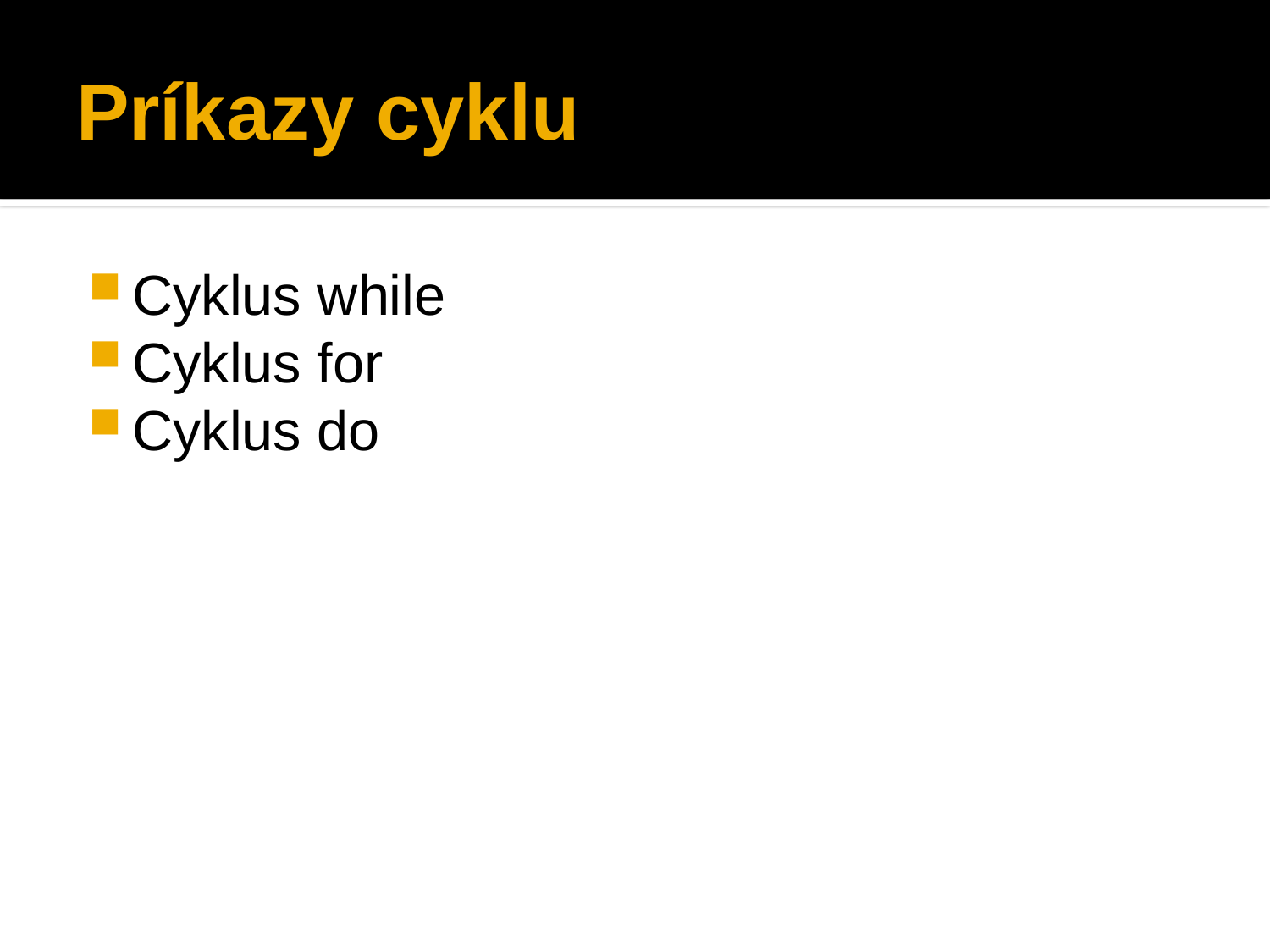

# Príkazy cyklu
Cyklus while
Cyklus for
Cyklus do